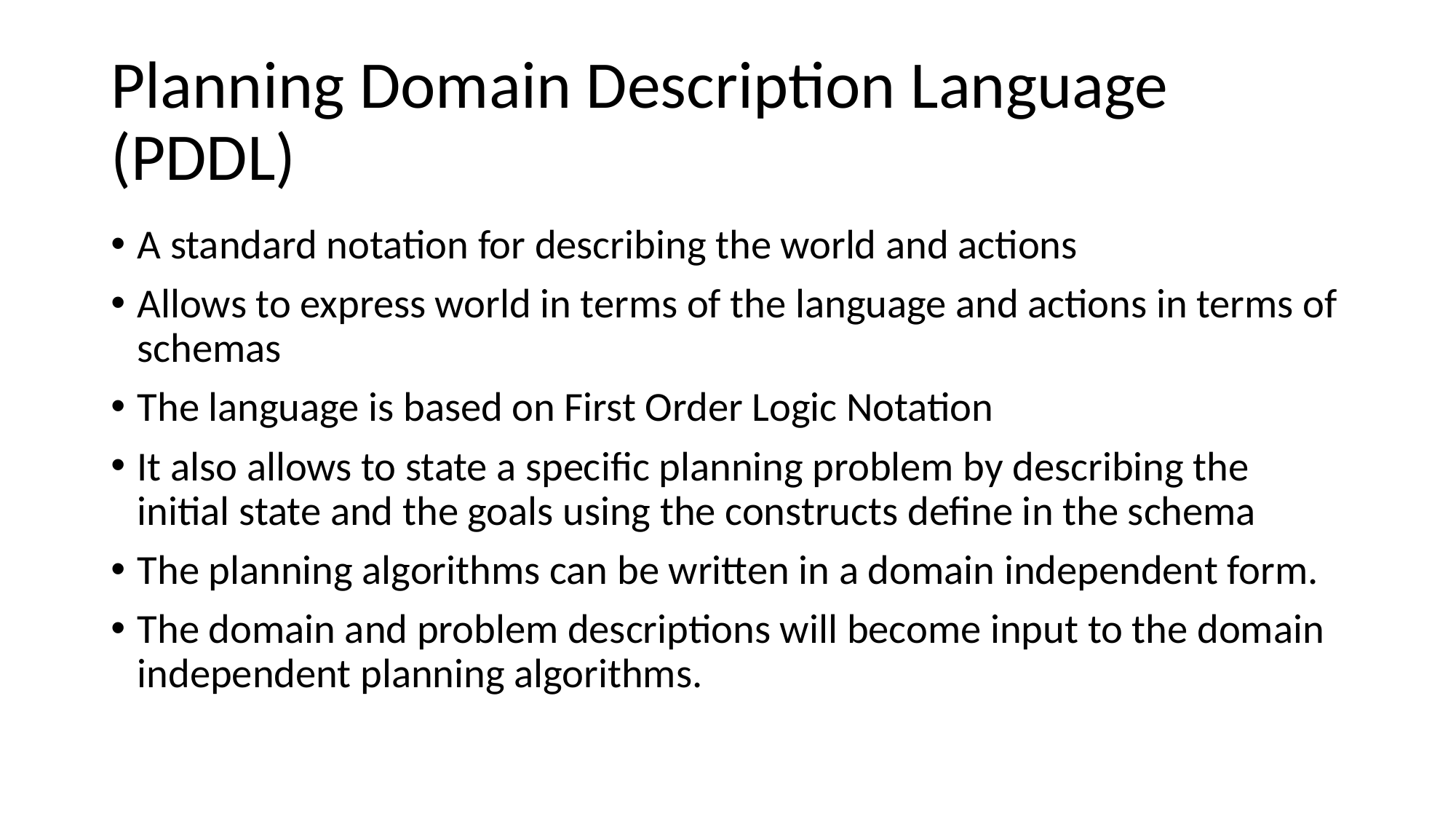

# Planning Domain Description Language  (PDDL)
A standard notation for describing the world and actions
Allows to express world in terms of the language and actions in terms of schemas
The language is based on First Order Logic Notation
It also allows to state a specific planning problem by describing the initial state and the goals using the constructs define in the schema
The planning algorithms can be written in a domain independent form.
The domain and problem descriptions will become input to the domain independent planning algorithms.